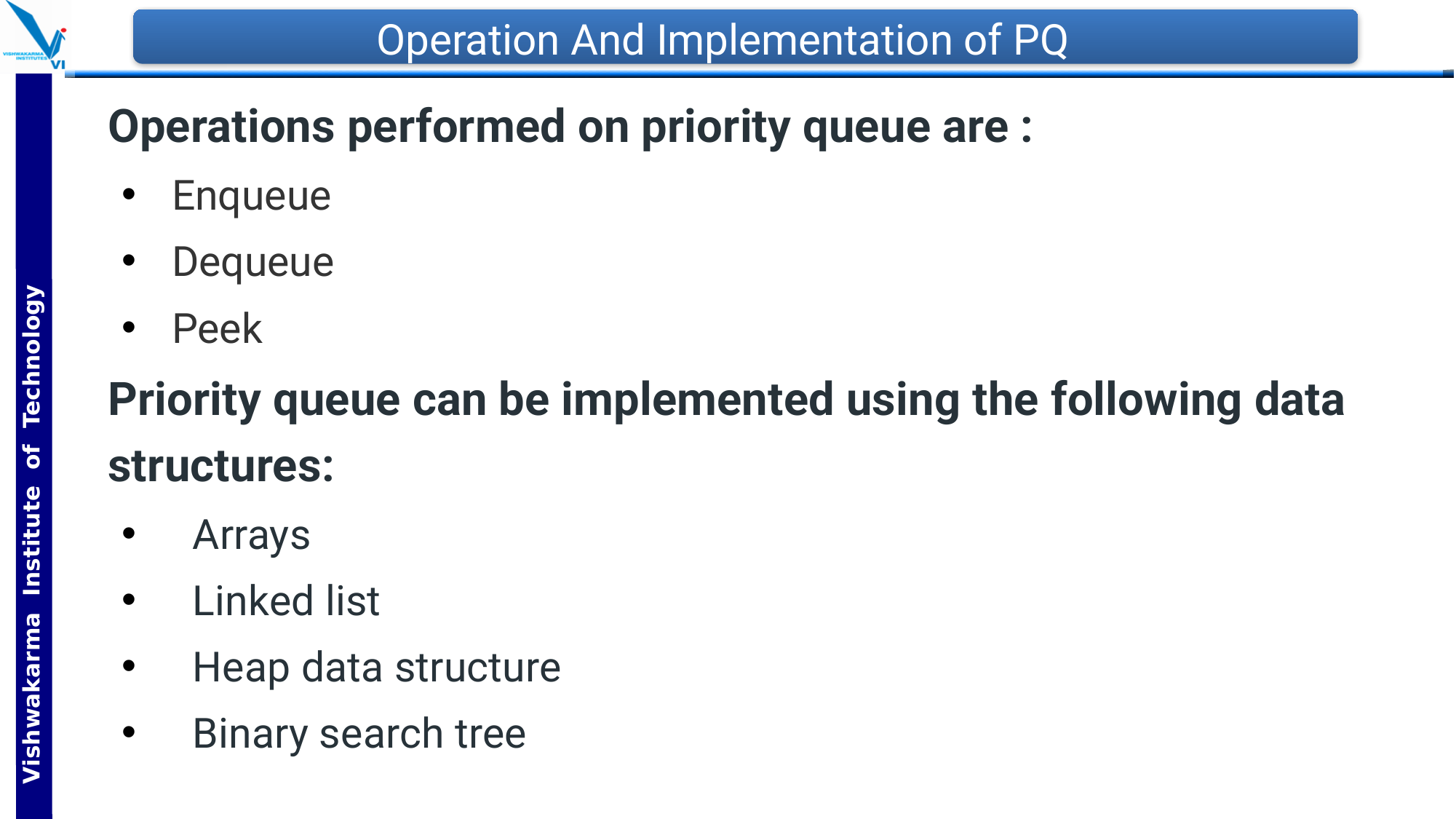

# Operation And Implementation of PQ
Operations performed on priority queue are :
Enqueue
Dequeue
Peek
Priority queue can be implemented using the following data structures:
  Arrays
  Linked list
  Heap data structure
  Binary search tree